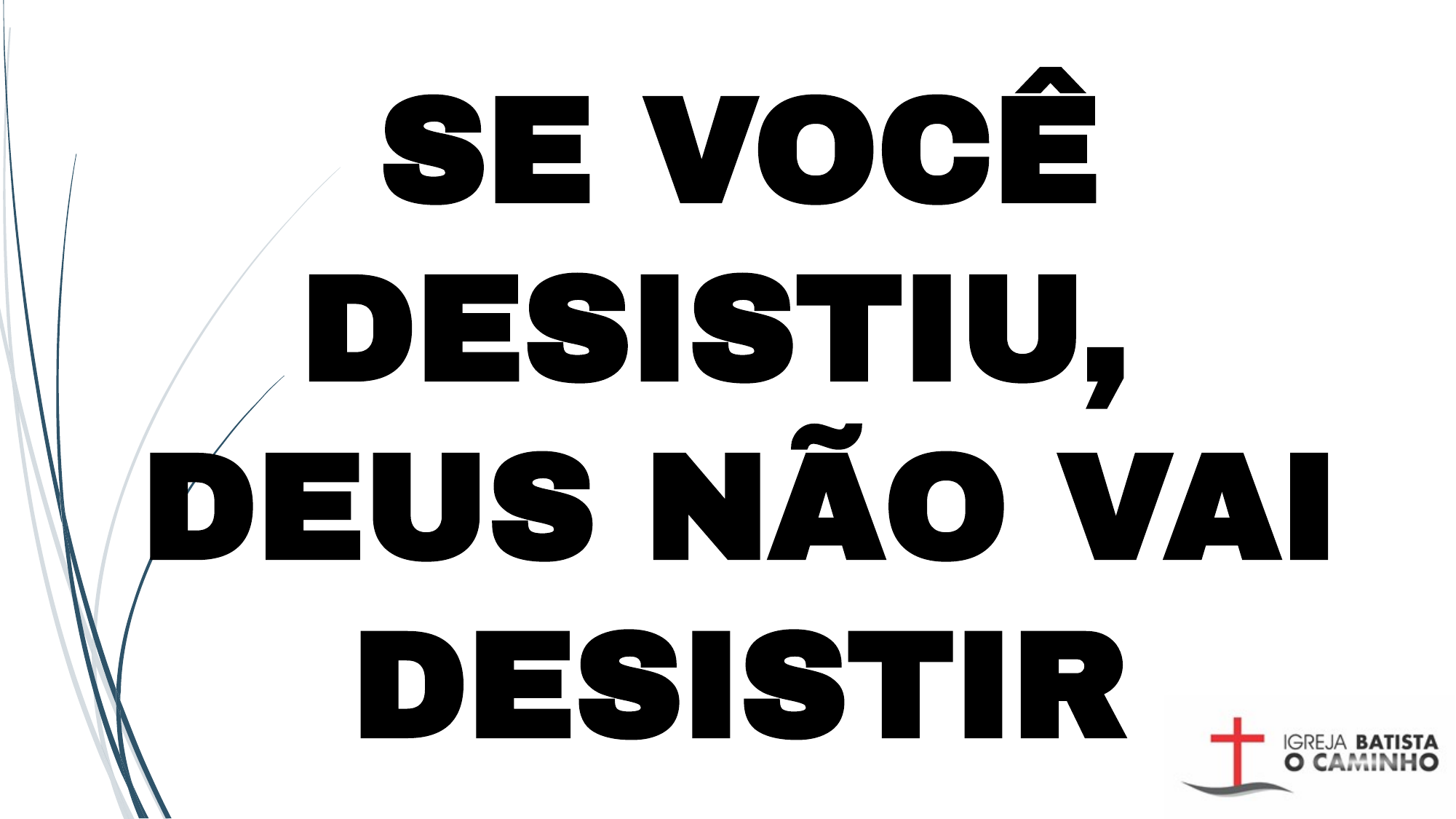

# SE VOCÊ DESISTIU, DEUS NÃO VAI DESISTIR